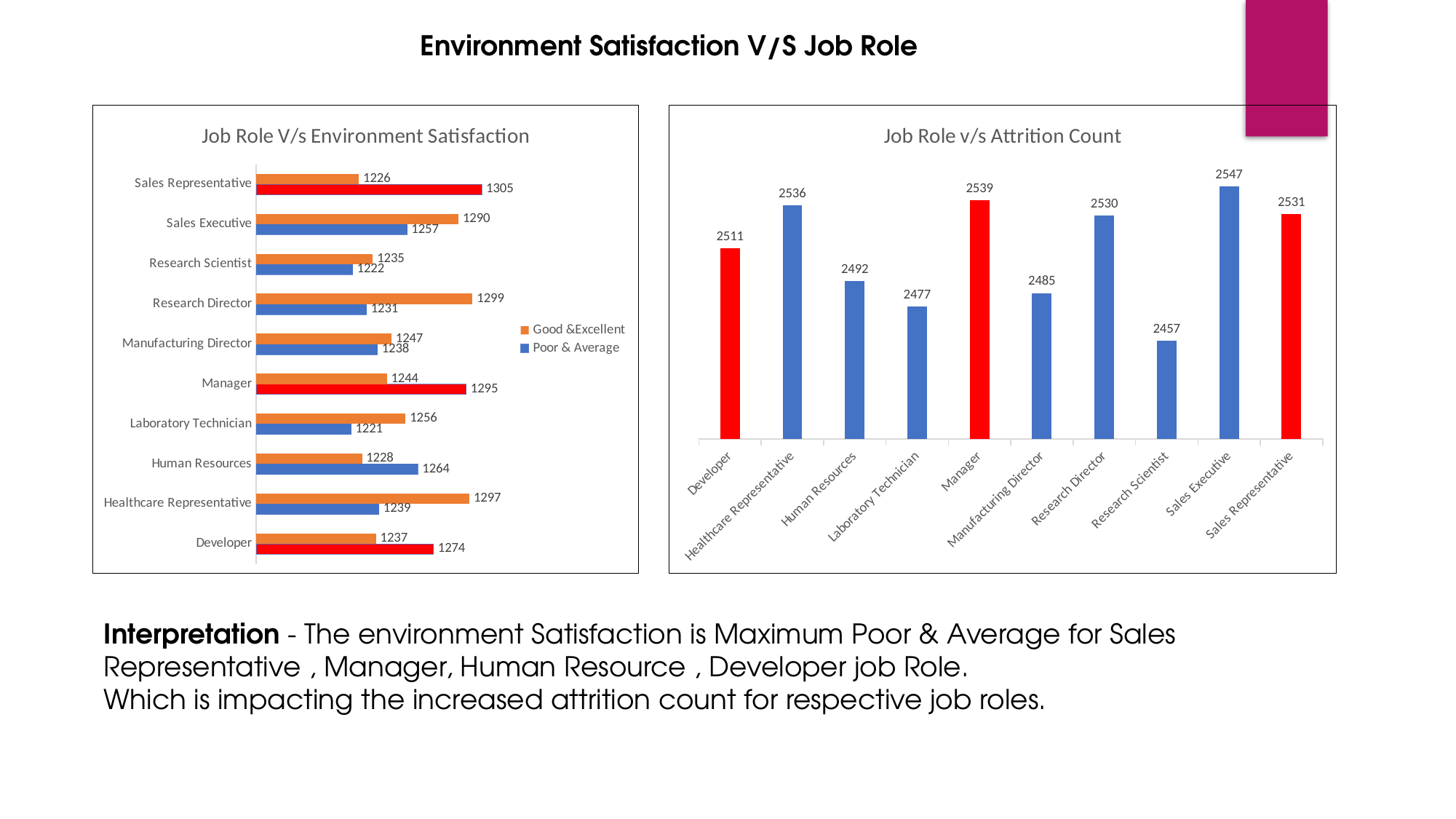

Environment Satisfaction V/S Job Role

### Chart: Job Role V/s Environment Satisfaction

| Category | Poor & Average | Good &Excellent |
|---|---|---|
| Developer | 1274.0 | 1237.0 |
| Healthcare Representative | 1239.0 | 1297.0 |
| Human Resources | 1264.0 | 1228.0 |
| Laboratory Technician | 1221.0 | 1256.0 |
| Manager | 1295.0 | 1244.0 |
| Manufacturing Director | 1238.0 | 1247.0 |
| Research Director | 1231.0 | 1299.0 |
| Research Scientist | 1222.0 | 1235.0 |
| Sales Executive | 1257.0 | 1290.0 |
| Sales Representative | 1305.0 | 1226.0 |

### Chart: Job Role v/s Attrition Count

| Category | Total |
|---|---|
| Developer | 2511.0 |
| Healthcare Representative | 2536.0 |
| Human Resources | 2492.0 |
| Laboratory Technician | 2477.0 |
| Manager | 2539.0 |
| Manufacturing Director | 2485.0 |
| Research Director | 2530.0 |
| Research Scientist | 2457.0 |
| Sales Executive | 2547.0 |
| Sales Representative | 2531.0 |
Interpretation - The environment Satisfaction is Maximum Poor & Average for Sales Representative , Manager, Human Resource , Developer job Role.
Which is impacting the increased attrition count for respective job roles.